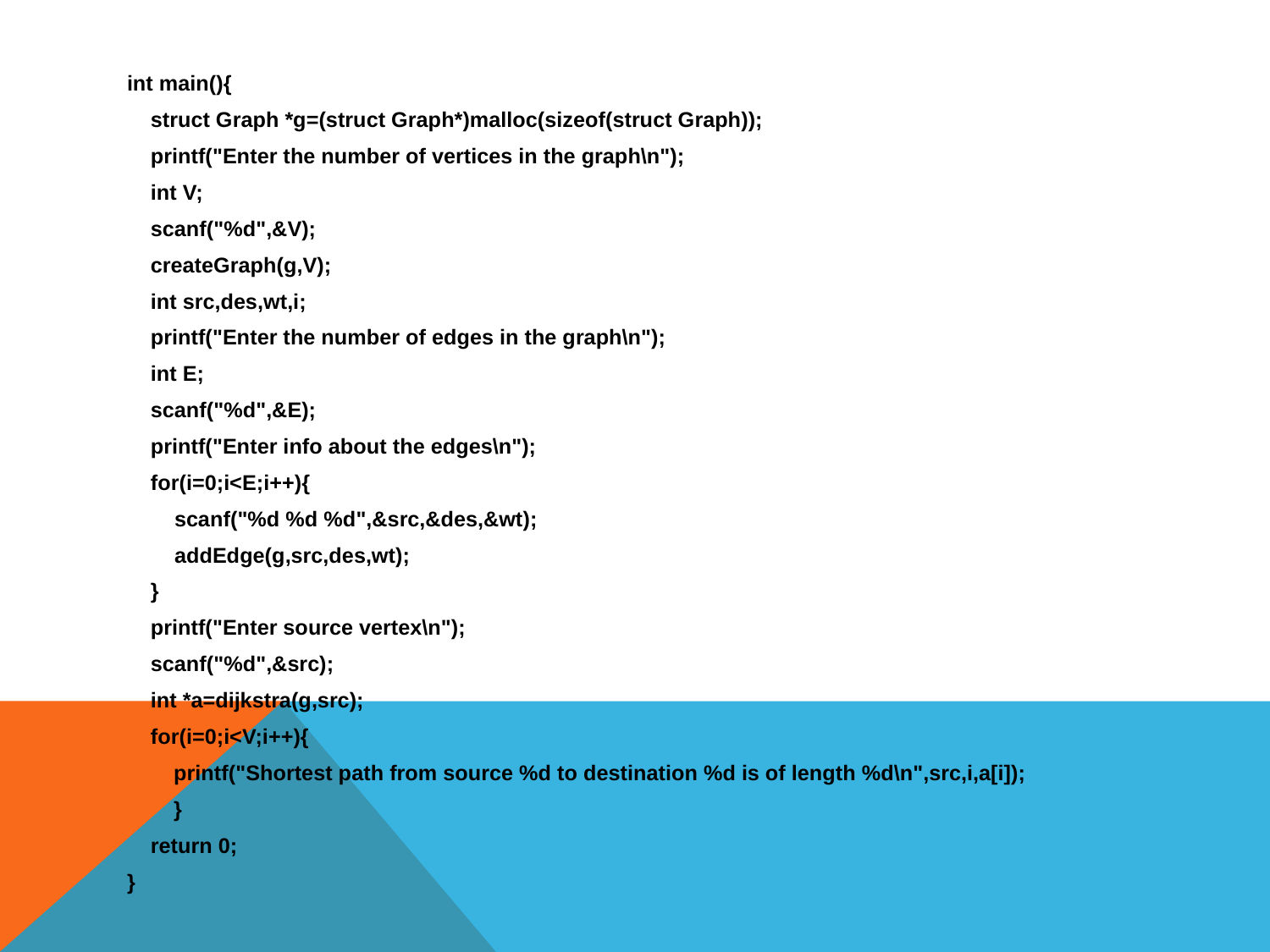

int main(){
    struct Graph *g=(struct Graph*)malloc(sizeof(struct Graph));
    printf("Enter the number of vertices in the graph\n");
    int V;
    scanf("%d",&V);
    createGraph(g,V);
    int src,des,wt,i;
    printf("Enter the number of edges in the graph\n");
    int E;
    scanf("%d",&E);
    printf("Enter info about the edges\n");
    for(i=0;i<E;i++){
        scanf("%d %d %d",&src,&des,&wt);
        addEdge(g,src,des,wt);
    }
    printf("Enter source vertex\n");
    scanf("%d",&src);
    int *a=dijkstra(g,src);
    for(i=0;i<V;i++){
		printf("Shortest path from source %d to destination %d is of length %d\n",src,i,a[i]);
	}
    return 0;
}